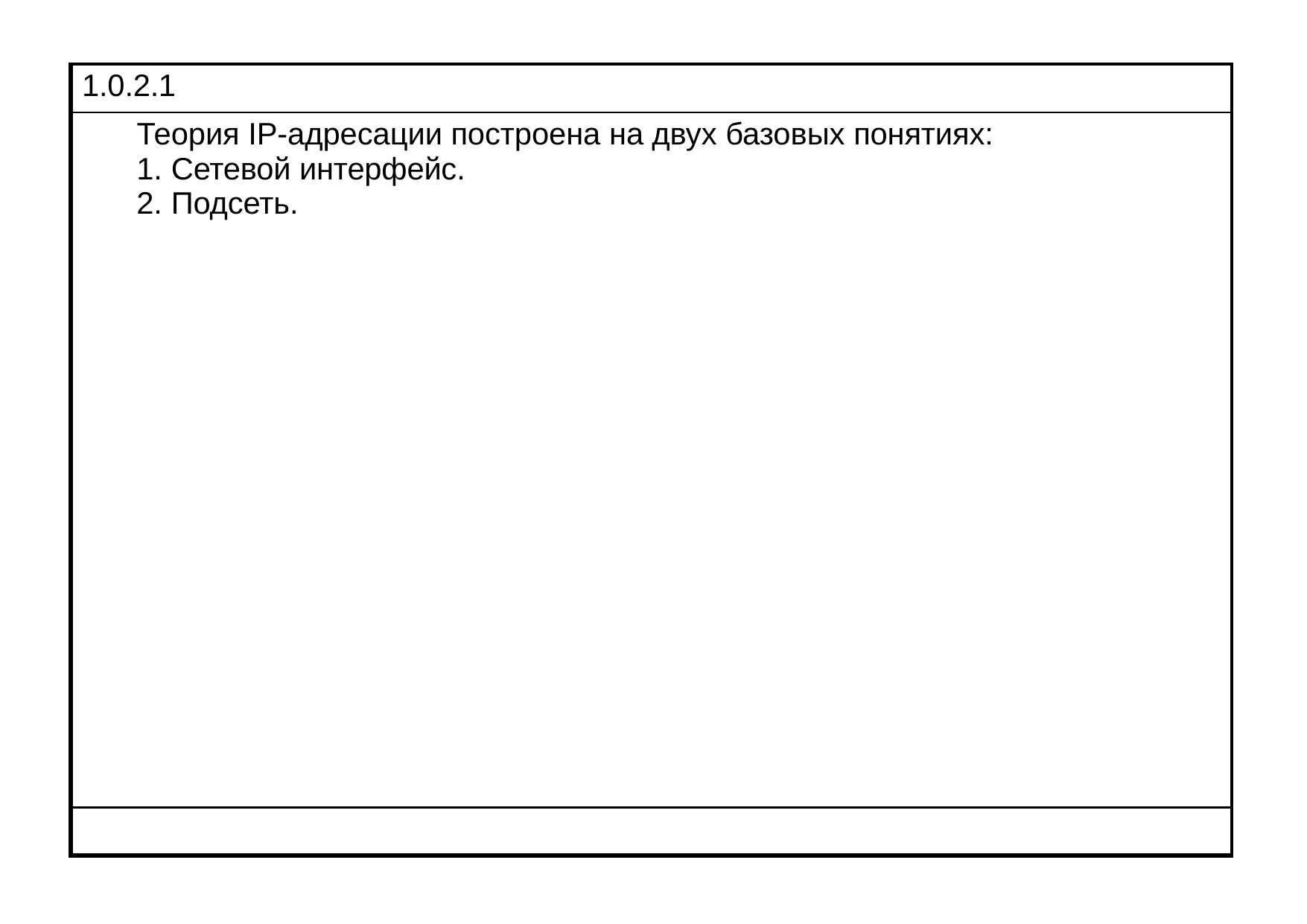

| 1.0.2.1 |
| --- |
| Теория IP-адресации построена на двух базовых понятиях: Сетевой интерфейс. Подсеть. |
|  |